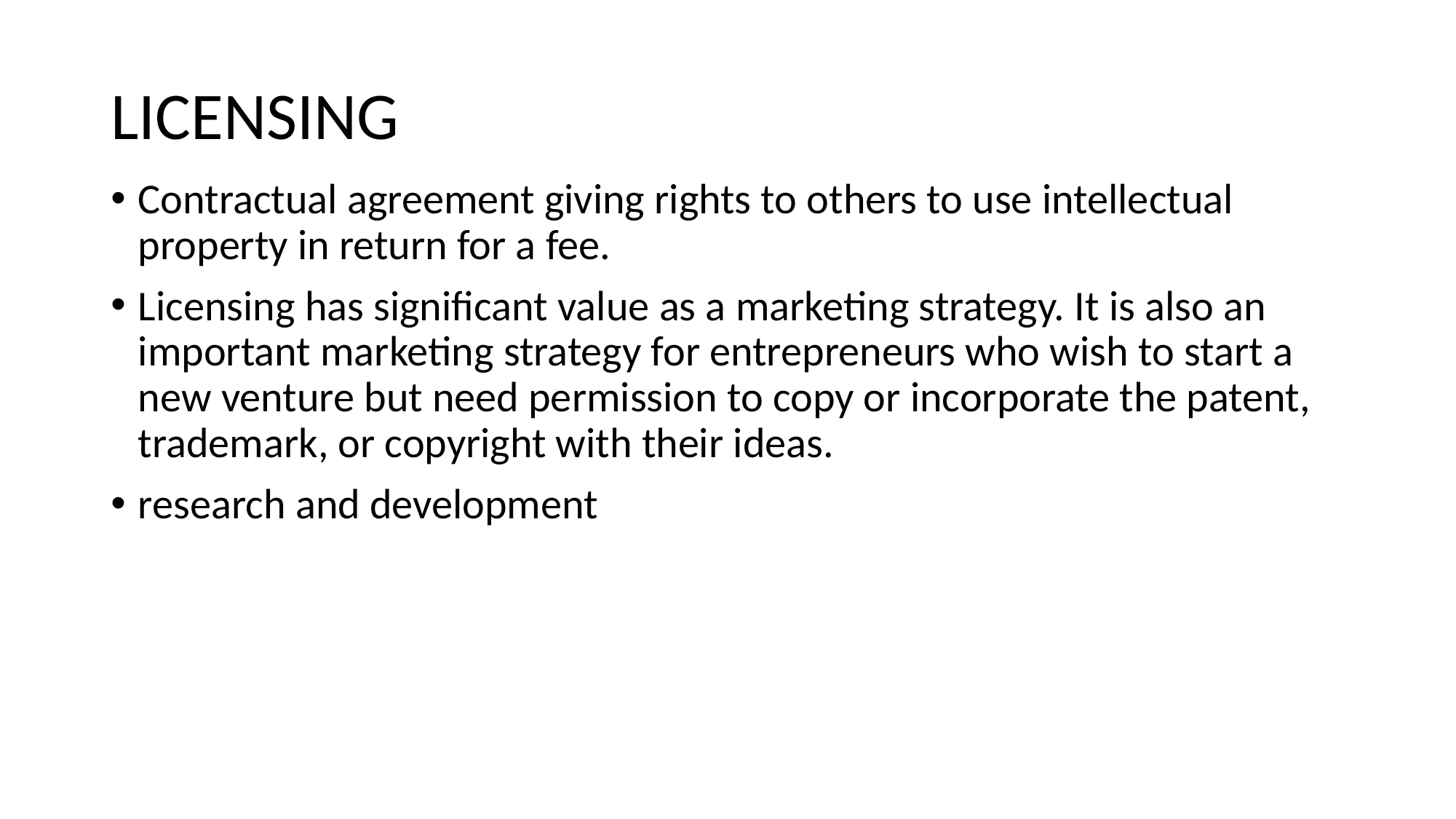

# LICENSING
Contractual agreement giving rights to others to use intellectual property in return for a fee.
Licensing has significant value as a marketing strategy. It is also an important marketing strategy for entrepreneurs who wish to start a new venture but need permission to copy or incorporate the patent, trademark, or copyright with their ideas.
research and development